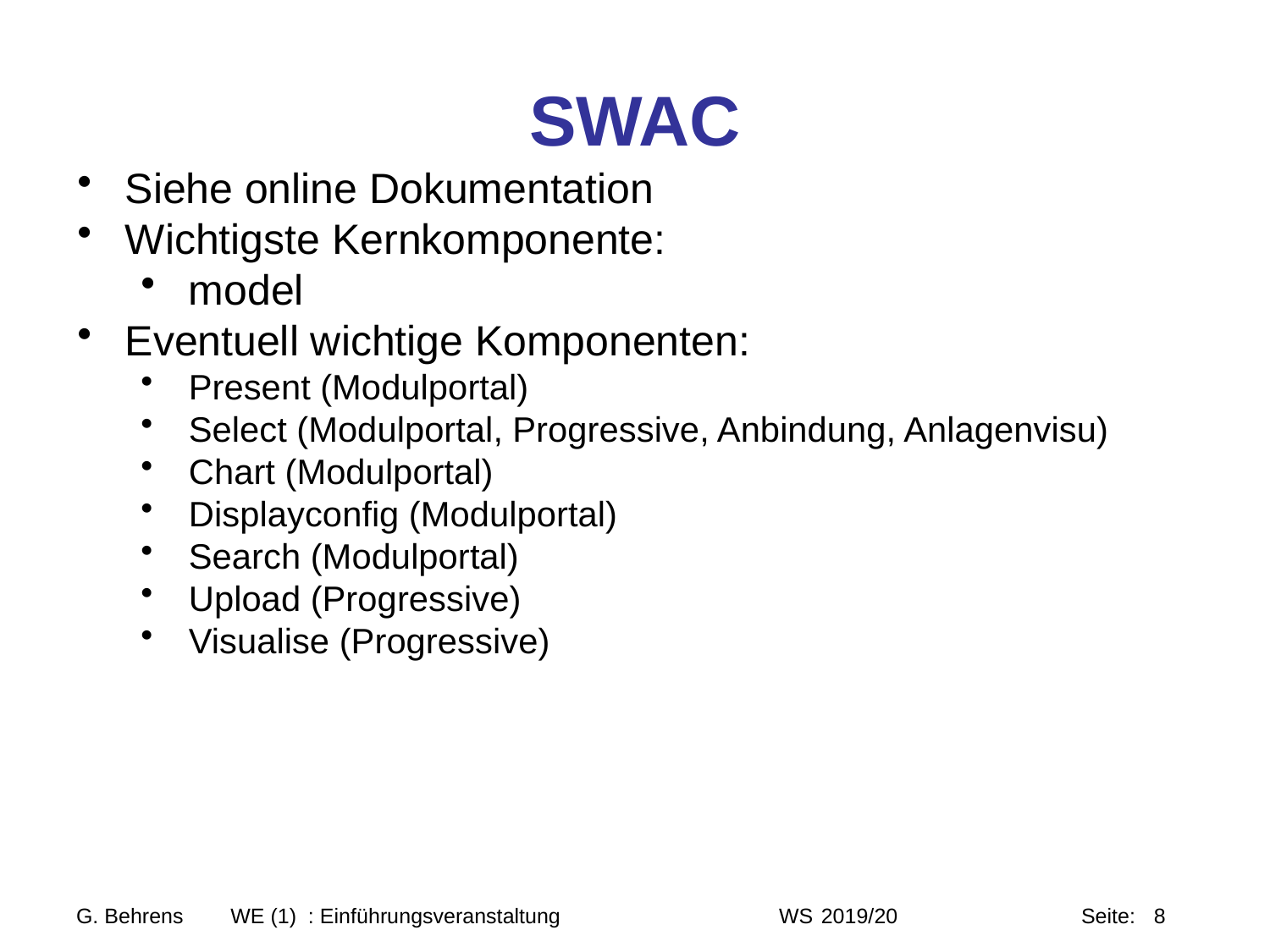

# SWAC
Siehe online Dokumentation
Wichtigste Kernkomponente:
model
Eventuell wichtige Komponenten:
Present (Modulportal)
Select (Modulportal, Progressive, Anbindung, Anlagenvisu)
Chart (Modulportal)
Displayconfig (Modulportal)
Search (Modulportal)
Upload (Progressive)
Visualise (Progressive)

G. Behrens        WE (1)  : Einführungsveranstaltung                                     WS 2019/20                               Seite:   8